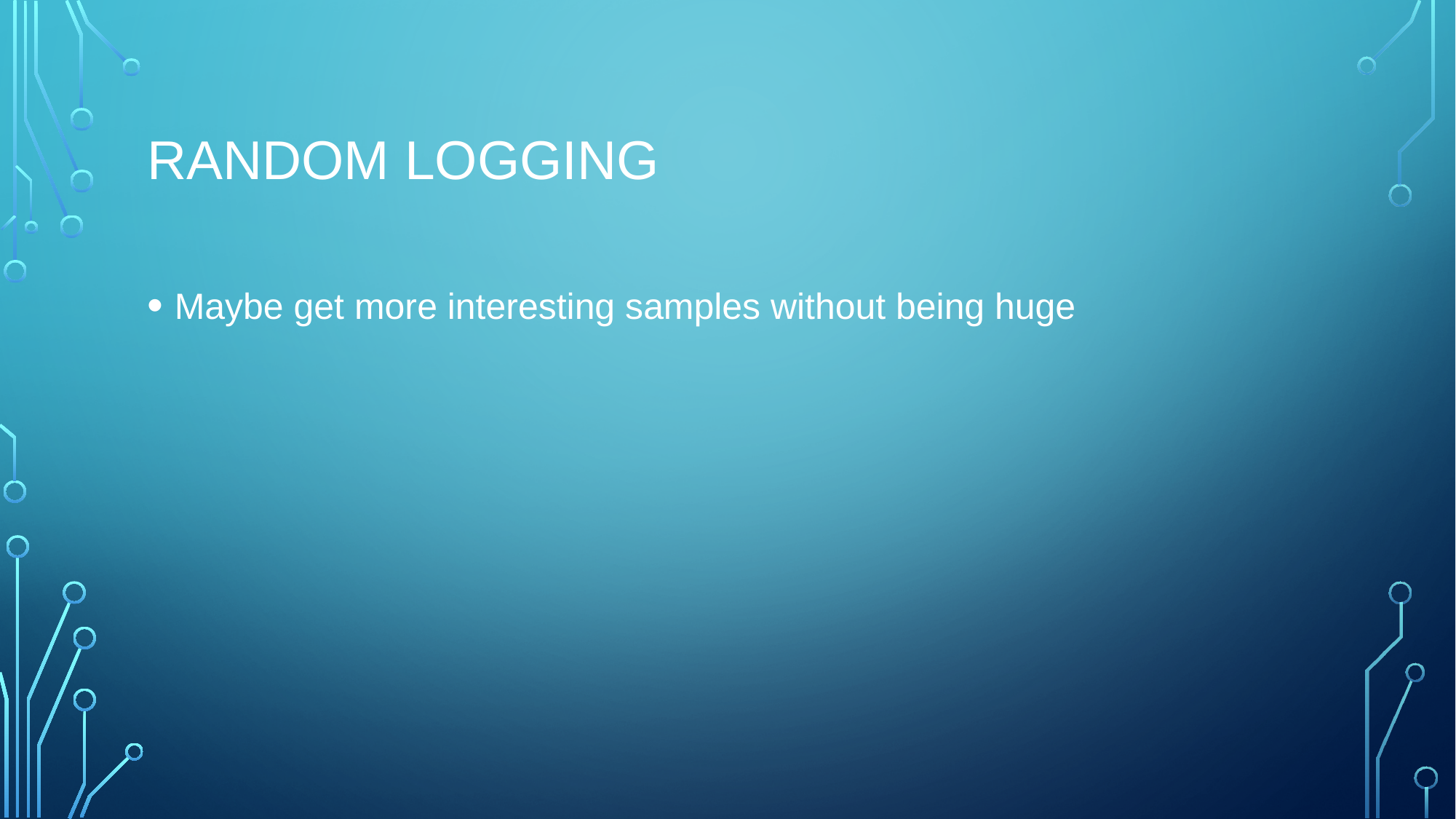

# Random logging
Maybe get more interesting samples without being huge